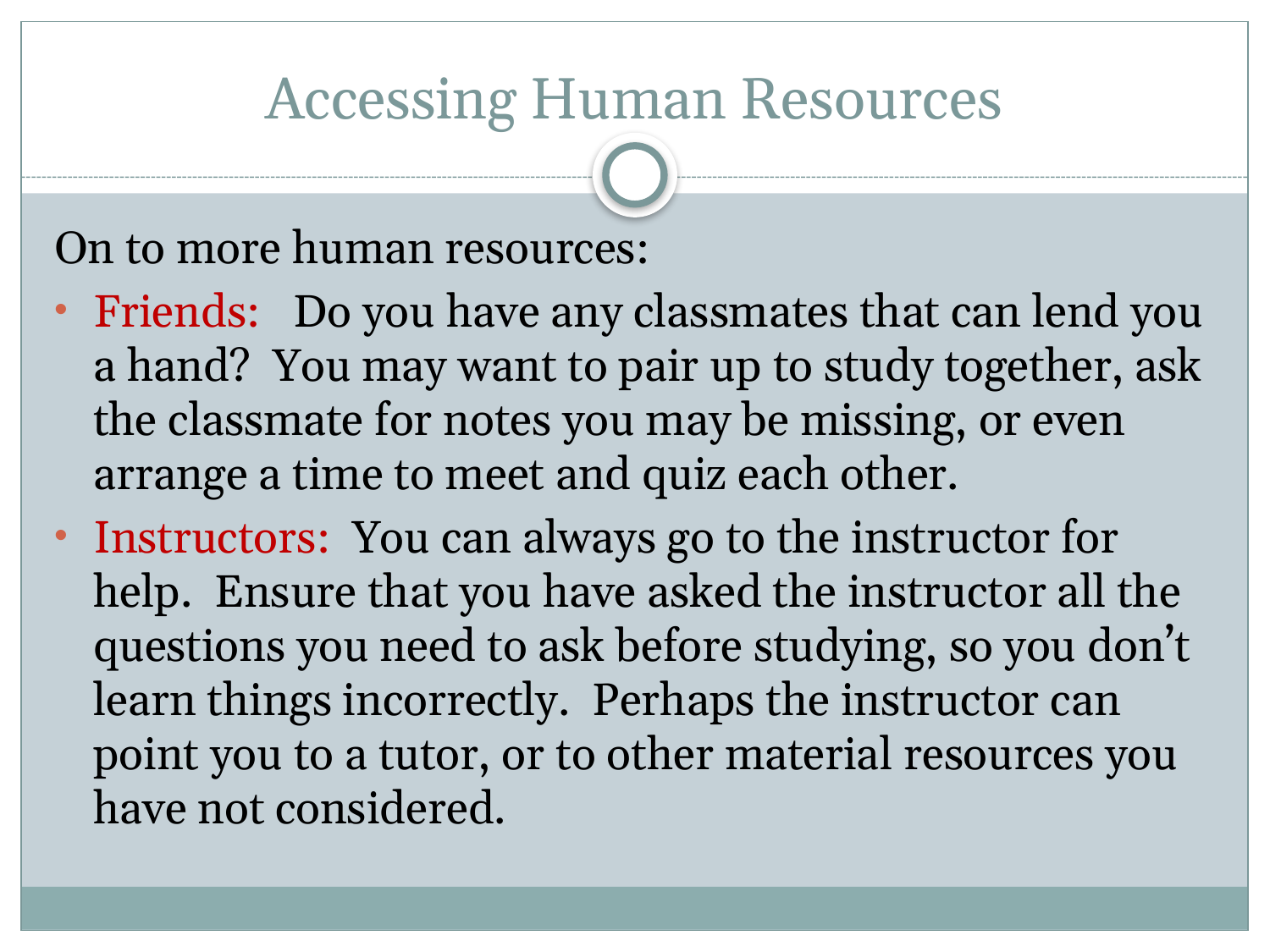

# Accessing Human Resources
On to more human resources:
Friends:   Do you have any classmates that can lend you a hand?  You may want to pair up to study together, ask the classmate for notes you may be missing, or even arrange a time to meet and quiz each other.
Instructors:  You can always go to the instructor for help.  Ensure that you have asked the instructor all the questions you need to ask before studying, so you don’t learn things incorrectly.  Perhaps the instructor can point you to a tutor, or to other material resources you have not considered.